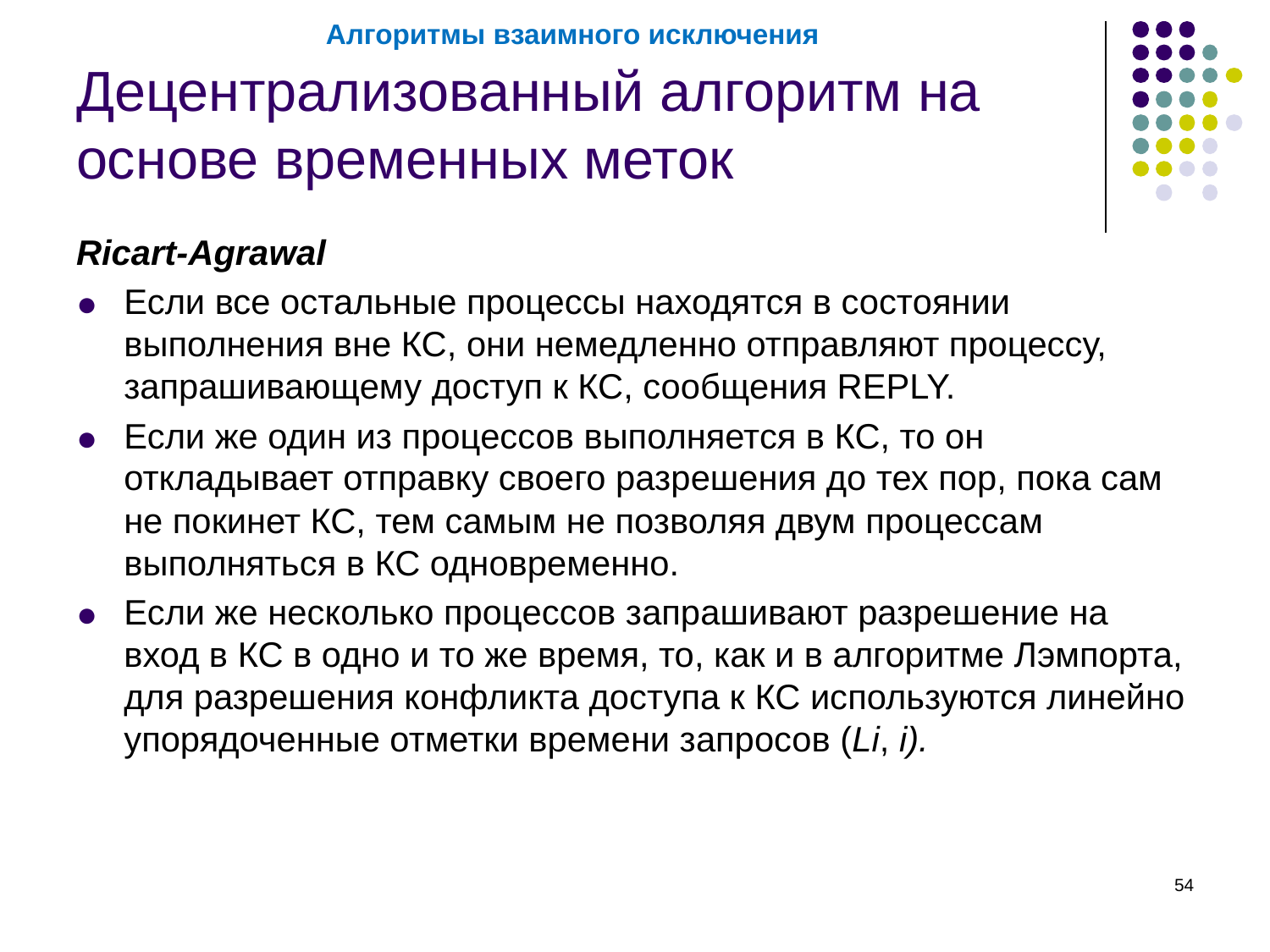

Алгоритмы взаимного исключения
Децентрализованный алгоритм на основе временных меток
Ricart-Agrawal
Если все остальные процессы находятся в состоянии выполнения вне КС, они немедленно отправляют процессу, запрашивающему доступ к КС, сообщения REPLY.
Если же один из процессов выполняется в КС, то он откладывает отправку своего разрешения до тех пор, пока сам не покинет КС, тем самым не позволяя двум процессам выполняться в КС одновременно.
Если же несколько процессов запрашивают разрешение на вход в КС в одно и то же время, то, как и в алгоритме Лэмпорта, для разрешения конфликта доступа к КС используются линейно упорядоченные отметки времени запросов (Li, i).
54